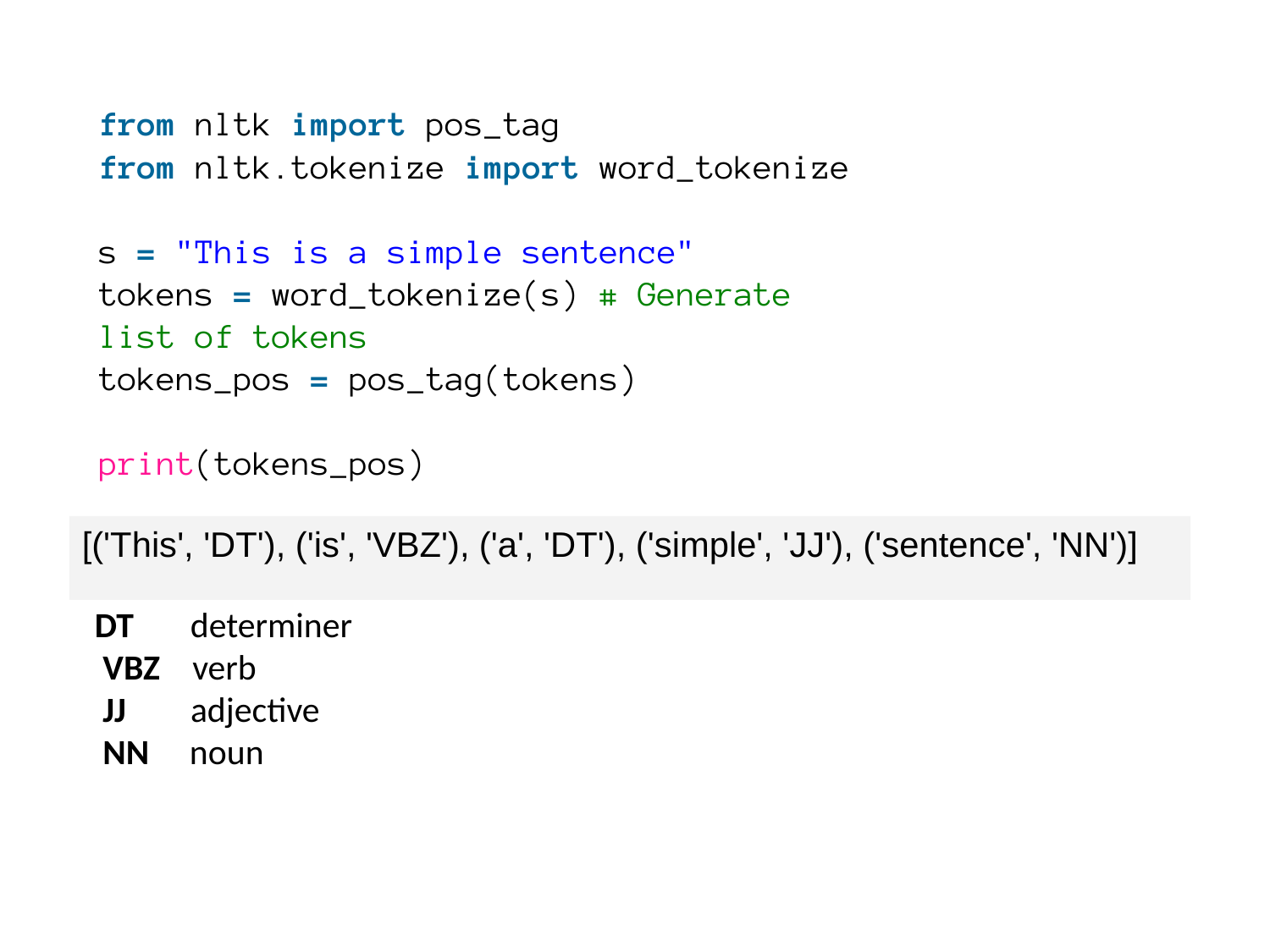

from nltk import pos_tag
from nltk.tokenize import word_tokenize

s = "This is a simple sentence"
tokens = word_tokenize(s) # Generate list of tokens
tokens_pos = pos_tag(tokens)

print(tokens_pos)
[('This', 'DT'), ('is', 'VBZ'), ('a', 'DT'), ('simple', 'JJ'), ('sentence', 'NN')]
DT       determiner
 VBZ    verb
 JJ        adjective
 NN     noun